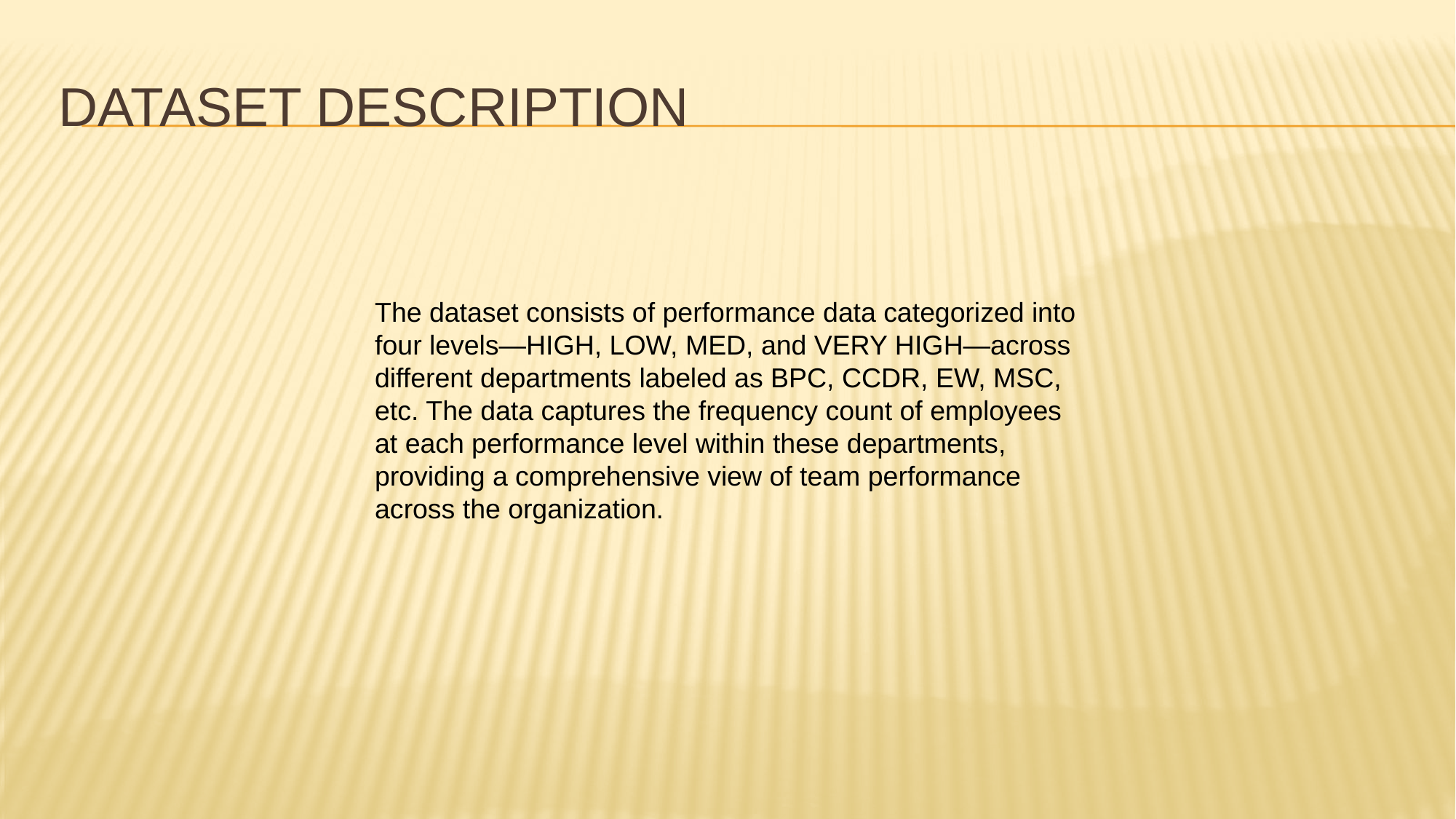

# Dataset Description
The dataset consists of performance data categorized into four levels—HIGH, LOW, MED, and VERY HIGH—across different departments labeled as BPC, CCDR, EW, MSC, etc. The data captures the frequency count of employees at each performance level within these departments, providing a comprehensive view of team performance across the organization.